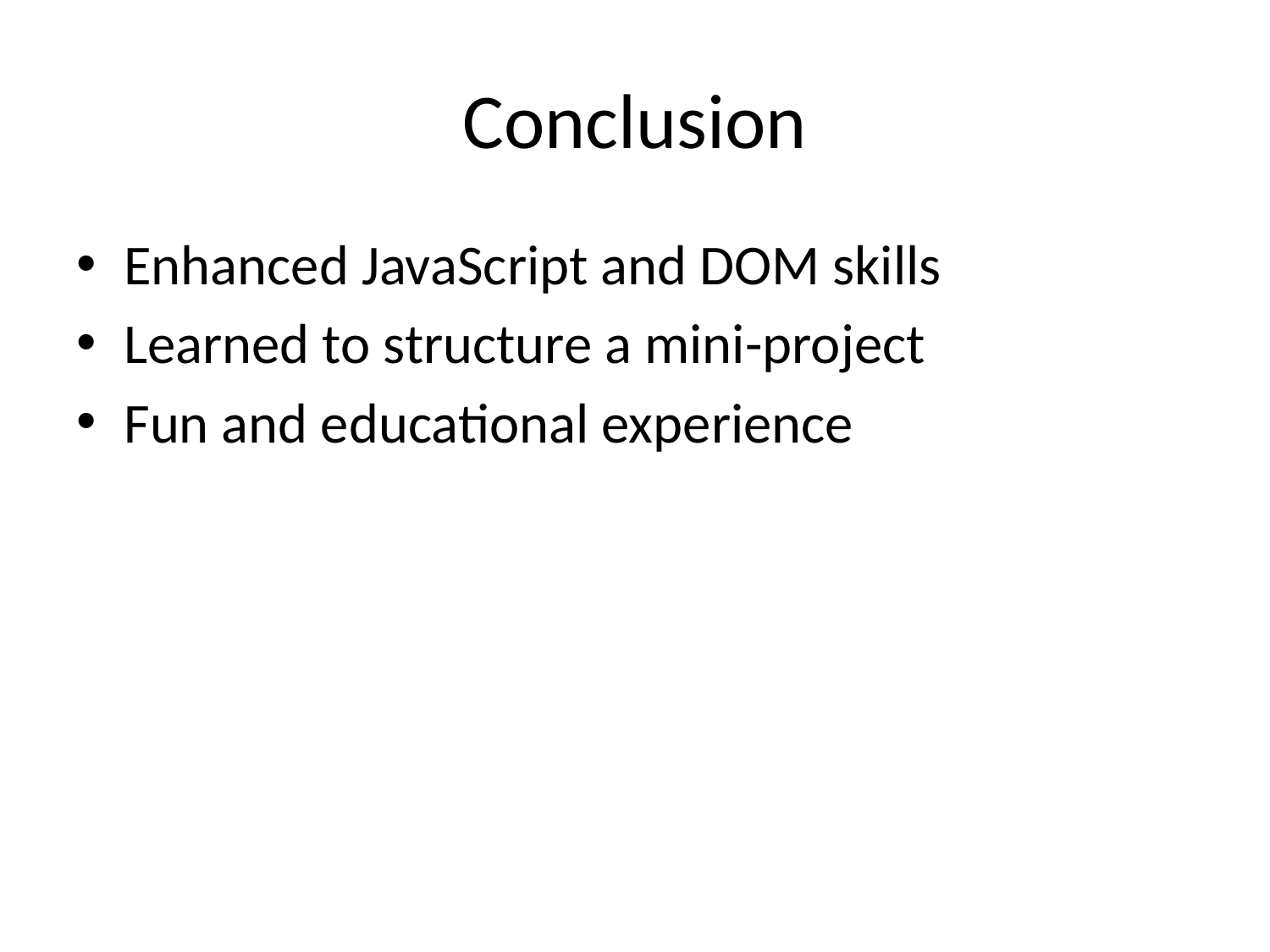

# Conclusion
Enhanced JavaScript and DOM skills
Learned to structure a mini-project
Fun and educational experience